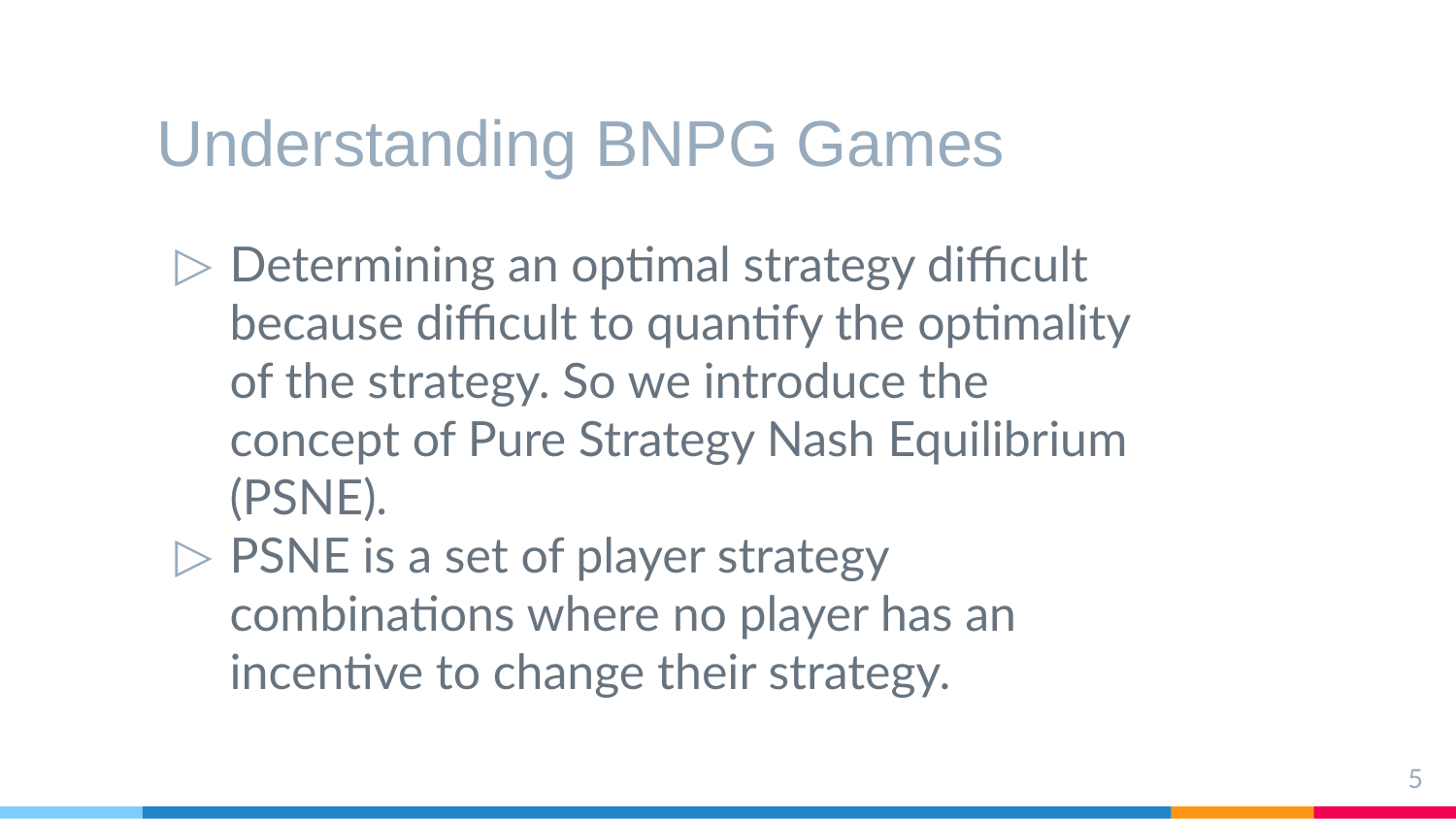

# Understanding BNPG Games
Determining an optimal strategy difficult because difficult to quantify the optimality of the strategy. So we introduce the concept of Pure Strategy Nash Equilibrium (PSNE).
PSNE is a set of player strategy combinations where no player has an incentive to change their strategy.
5